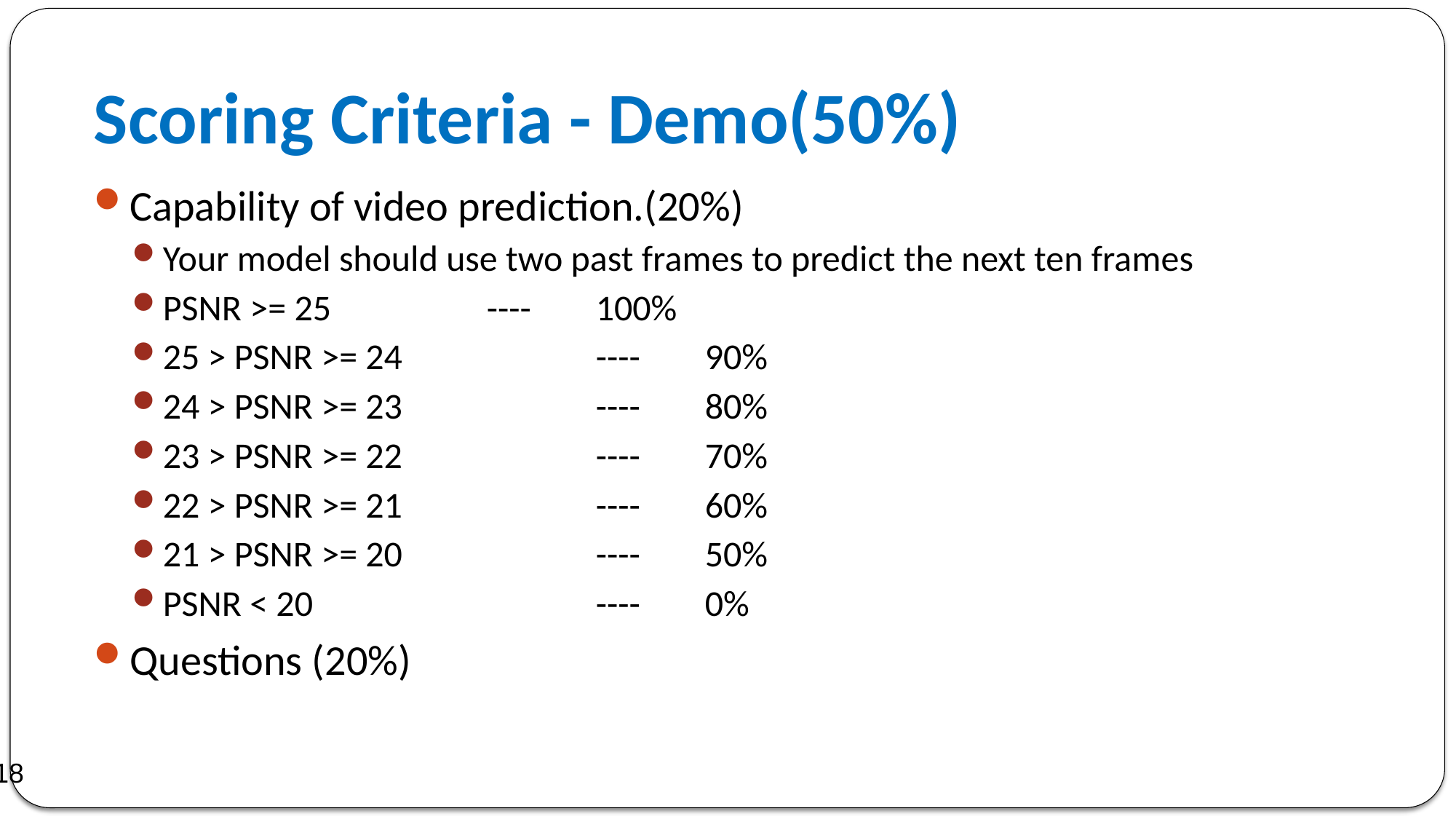

# Scoring Criteria - Demo(50%)
Capability of video prediction.(20%)
Your model should use two past frames to predict the next ten frames
PSNR >= 25 		---- 	100%
25 > PSNR >= 24 		---- 	90%
24 > PSNR >= 23 		----	80%
23 > PSNR >= 22 		----	70%
22 > PSNR >= 21 		----	60%
21 > PSNR >= 20 		----	50%
PSNR < 20			---- 	0%
Questions (20%)